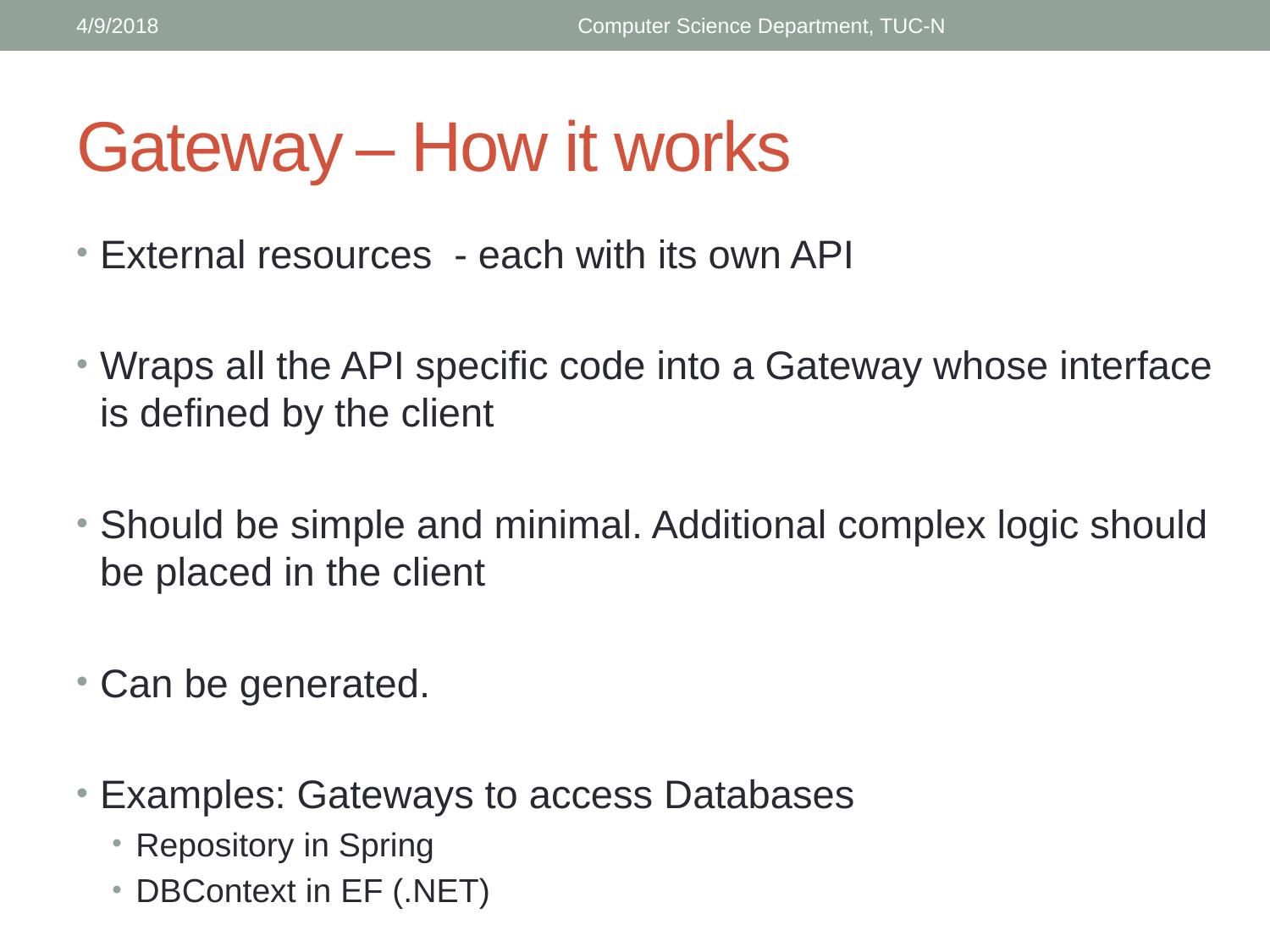

4/9/2018
Computer Science Department, TUC-N
# Gateway – How it works
External resources  - each with its own API

Wraps all the API specific code into a Gateway whose interface is defined by the client

Should be simple and minimal. Additional complex logic should be placed in the client

Can be generated.

Examples: Gateways to access Databases
Repository in Spring
DBContext in EF (.NET)